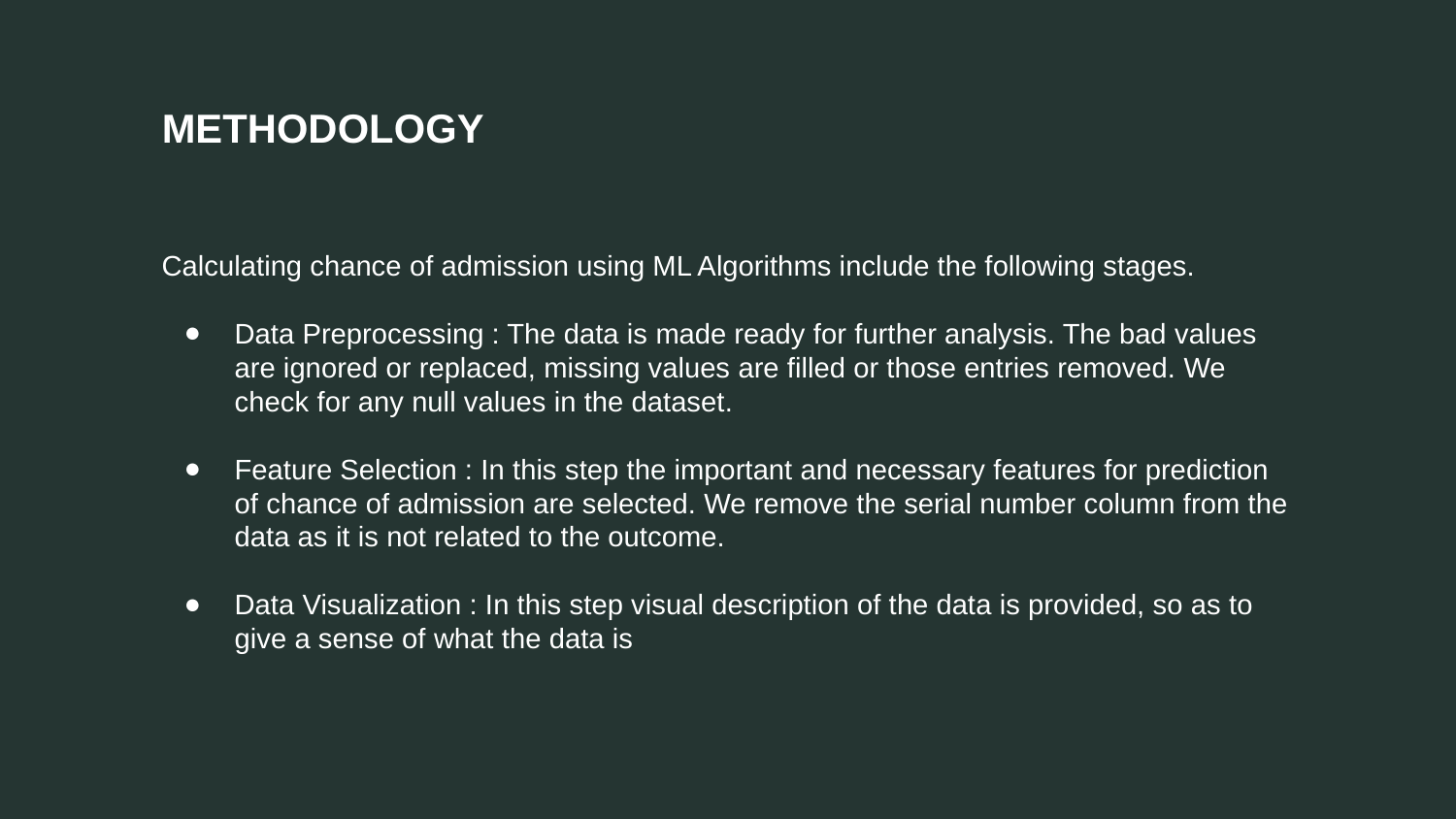

METHODOLOGY

Calculating chance of admission using ML Algorithms include the following stages.

Data Preprocessing : The data is made ready for further analysis. The bad values are ignored or replaced, missing values are filled or those entries removed. We check for any null values in the dataset.

Feature Selection : In this step the important and necessary features for prediction of chance of admission are selected. We remove the serial number column from the data as it is not related to the outcome.

Data Visualization : In this step visual description of the data is provided, so as to give a sense of what the data is